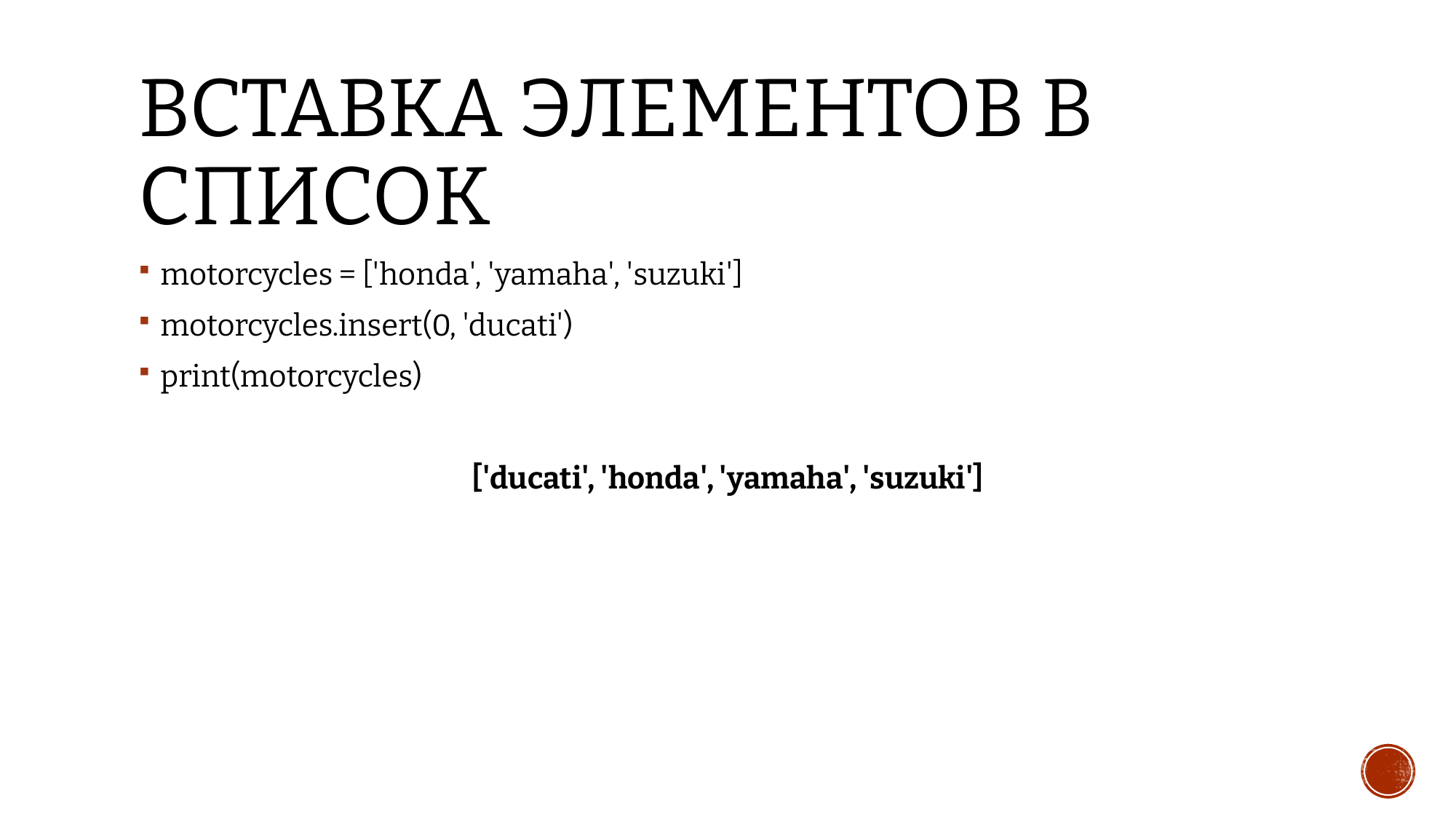

# Вставка элементов в список
motorcycles = ['honda', 'yamaha', 'suzuki']
motorcycles.insert(0, 'ducati')
print(motorcycles)

['ducati', 'honda', 'yamaha', 'suzuki']